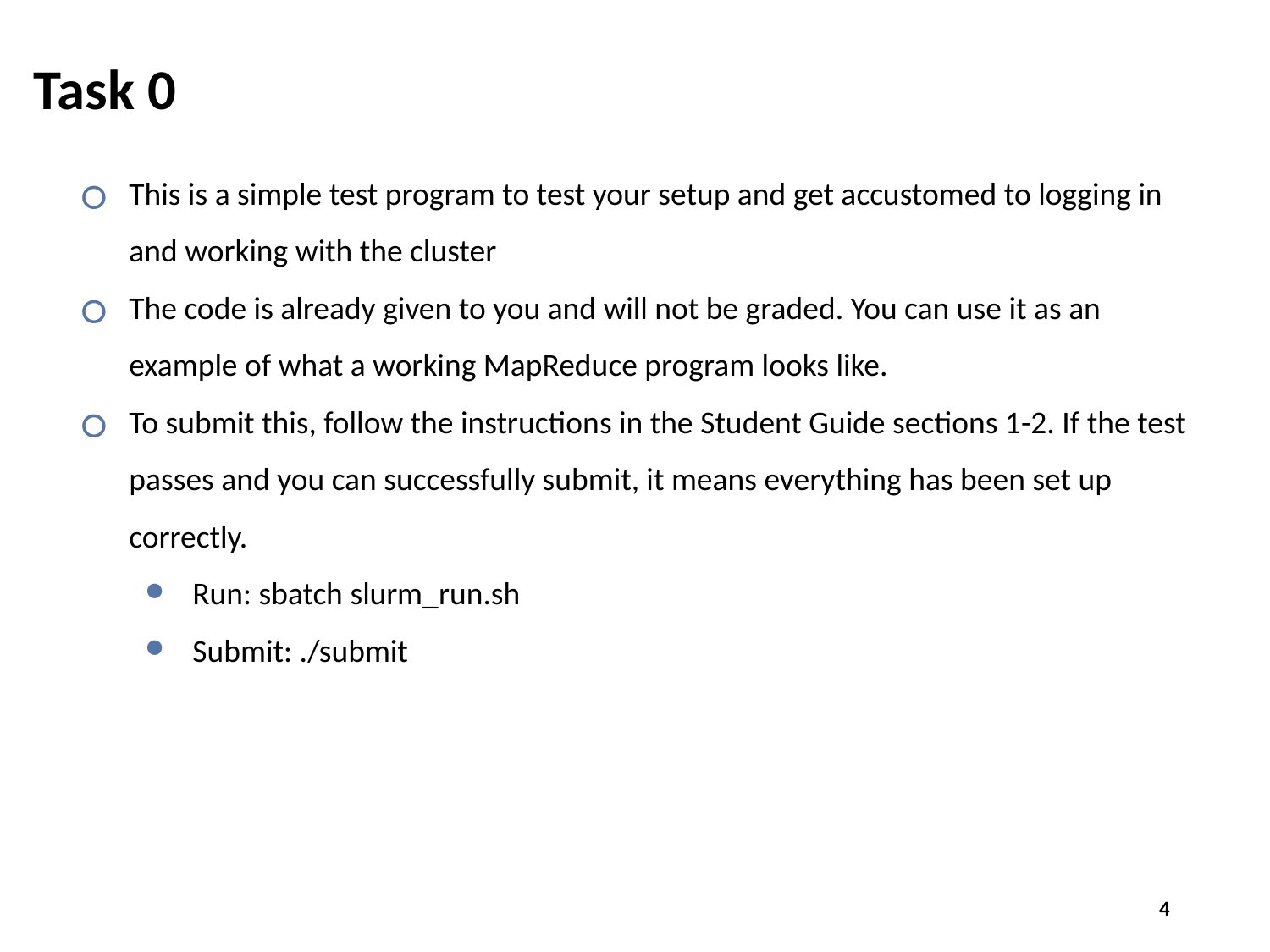

# Task 0
This is a simple test program to test your setup and get accustomed to logging in and working with the cluster
The code is already given to you and will not be graded. You can use it as an example of what a working MapReduce program looks like.
To submit this, follow the instructions in the Student Guide sections 1-2. If the test passes and you can successfully submit, it means everything has been set up correctly.
Run: sbatch slurm_run.sh
Submit: ./submit
4